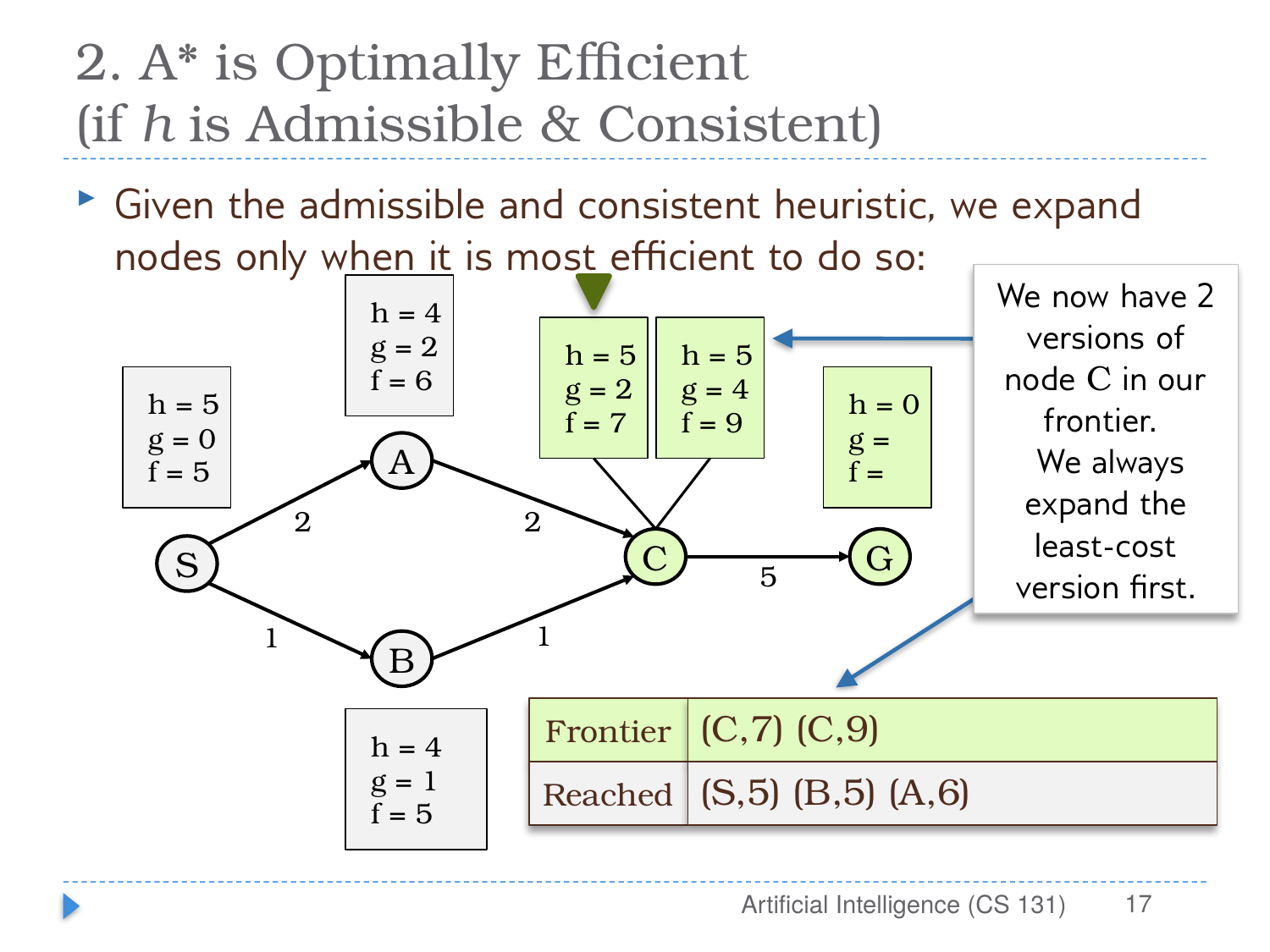

# 2. A* is Optimally Efficient (if h is Admissible & Consistent)
Given the admissible and consistent heuristic, we expand nodes only when it is most efficient to do so:

We now have 2 versions of node C in our frontier.
 We always expand the least-cost version first.
h = 4
g = 2
f = 6

h = 5
g = 4
f = 9
h = 5
g = 2
f = 7
h = 5
g = 0
f = 5
h = 0
g =
f =
A
2
2
C
G
S
5
1
1
B
Frontier
(C,7) (C,9)
h = 4
g = 1
f = 5
Reached
(S,5) (B,5) (A,6)
17
Artificial Intelligence (CS 131)